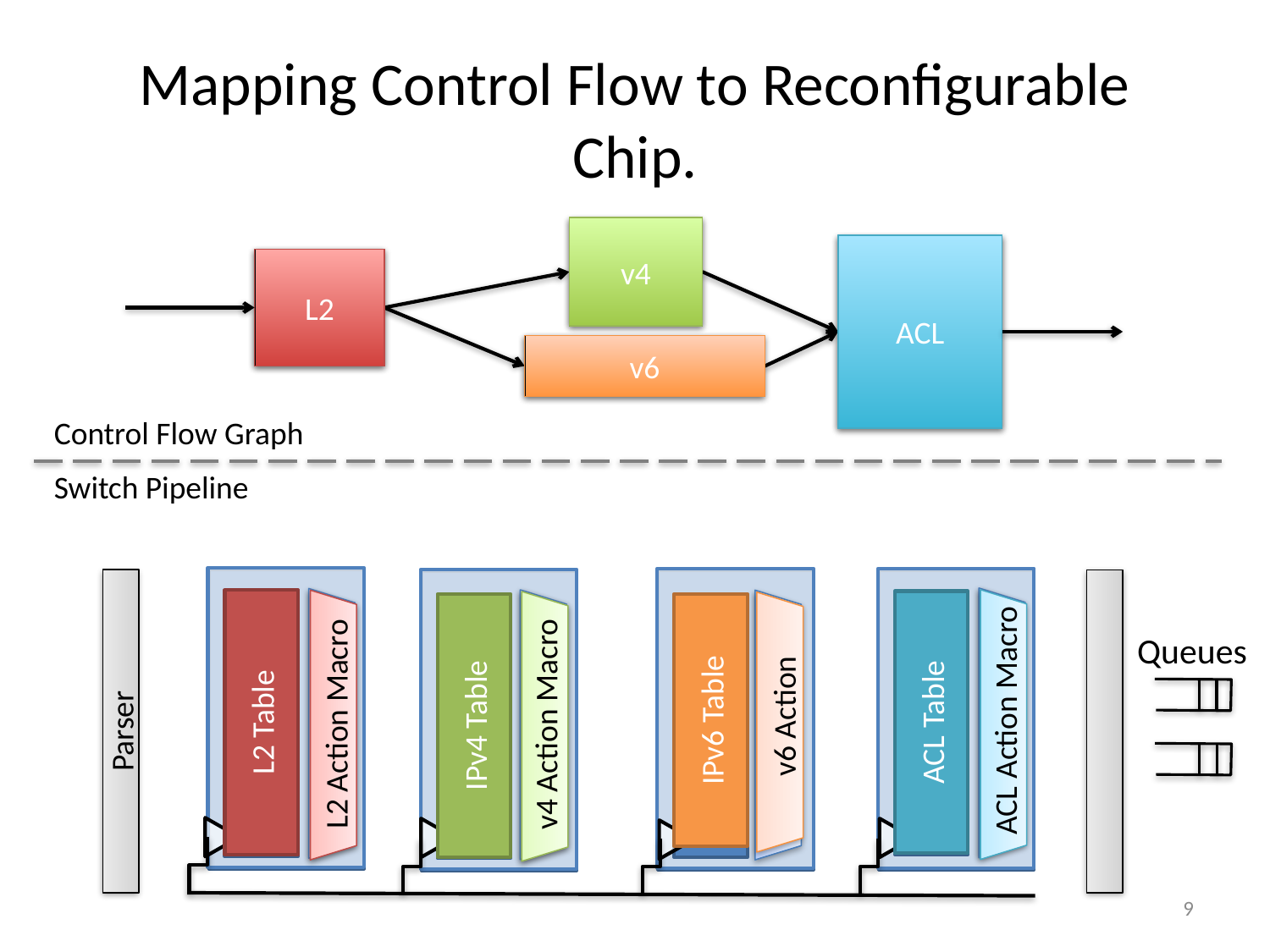

# Mapping Control Flow to Reconfigurable Chip.
v4
v4
ACL
ACL
L2
L2
v6
v6
Control Flow Graph
Switch Pipeline

v6 Action

Action Macro

Action Macro

ACL Action Macro

Action Macro

L2 Action Macro

Action Macro

v4 Action Macro

Queues

IPv6 Table
ACL Table
L2 Table
Match Table
Match Table
IPv4 Table
Match Table
Match Table
Parser

9